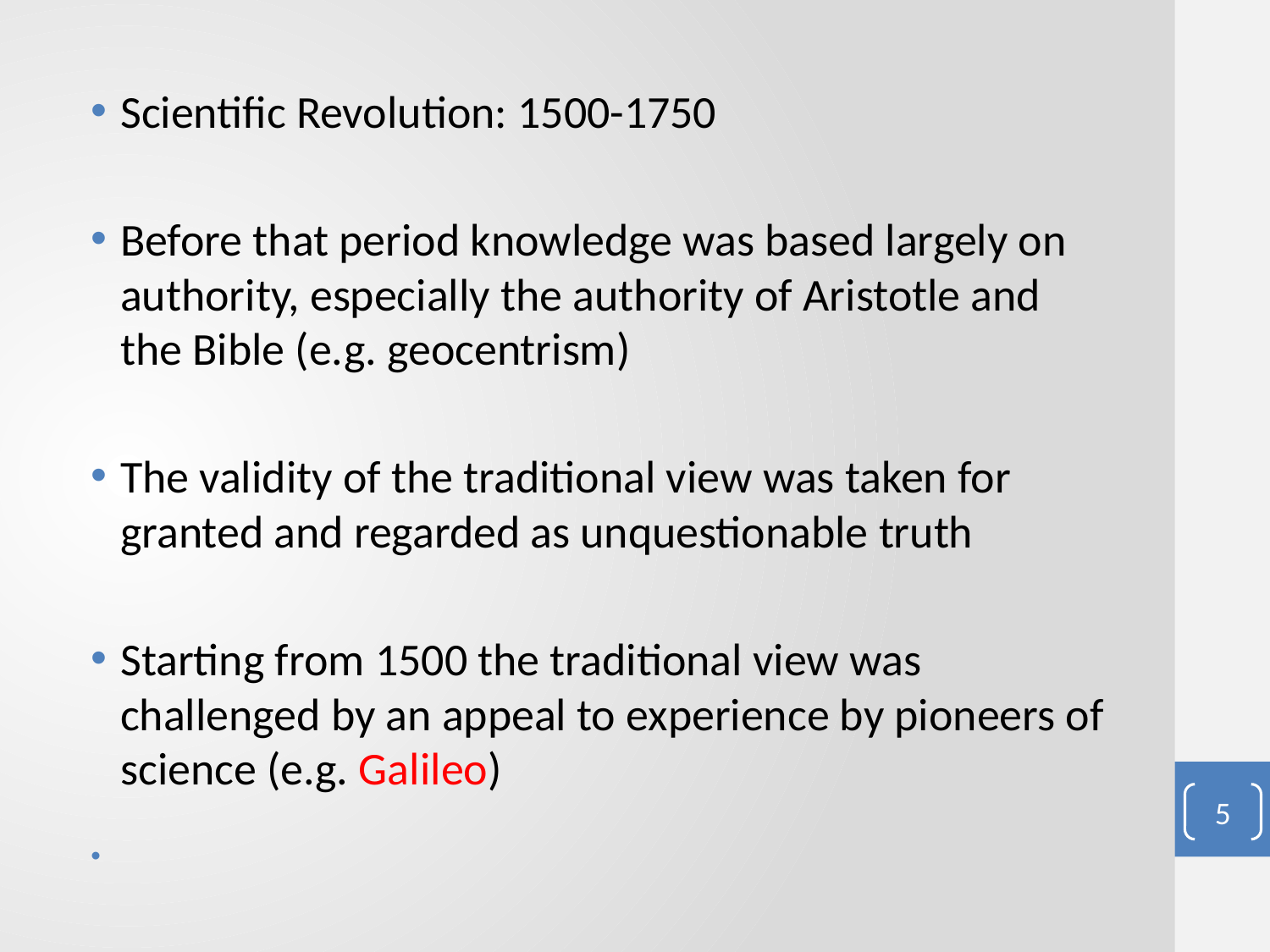

#
Scientific Revolution: 1500-1750

Before that period knowledge was based largely on authority, especially the authority of Aristotle and the Bible (e.g. geocentrism)

The validity of the traditional view was taken for granted and regarded as unquestionable truth

Starting from 1500 the traditional view was challenged by an appeal to experience by pioneers of science (e.g. Galileo)

5